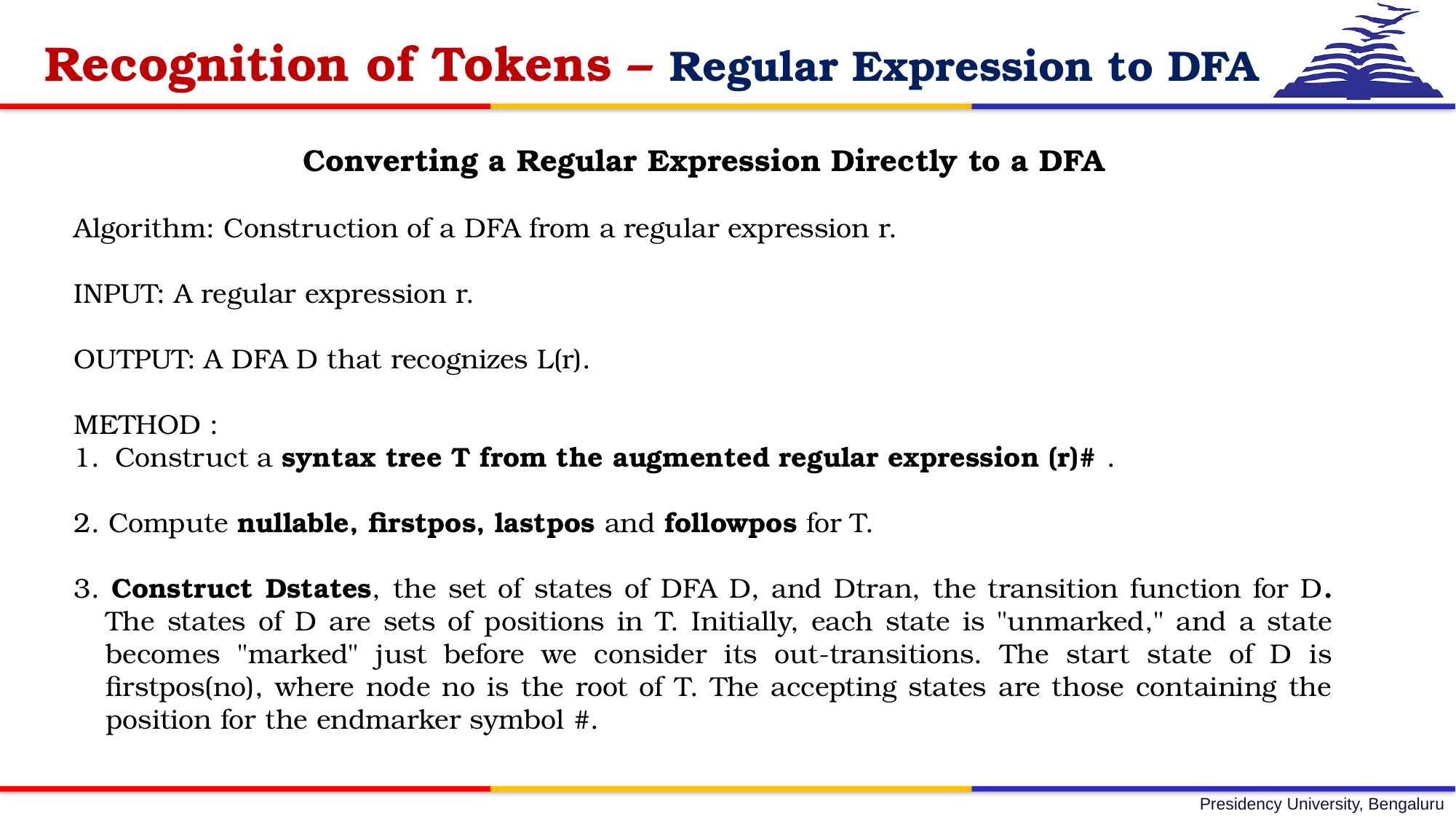

Recognition of Tokens – Regular Expression to DFA
Converting a Regular Expression Directly to a DFA

Algorithm: Construction of a DFA from a regular expression r.

INPUT: A regular expression r.

OUTPUT: A DFA D that recognizes L(r).

METHOD :
Construct a syntax tree T from the augmented regular expression (r)# .

2. Compute nullable, firstpos, lastpos and followpos for T.

3. Construct Dstates, the set of states of DFA D, and Dtran, the transition function for D. The states of D are sets of positions in T. Initially, each state is "unmarked," and a state becomes "marked" just before we consider its out-transitions. The start state of D is firstpos(no), where node no is the root of T. The accepting states are those containing the position for the endmarker symbol #.